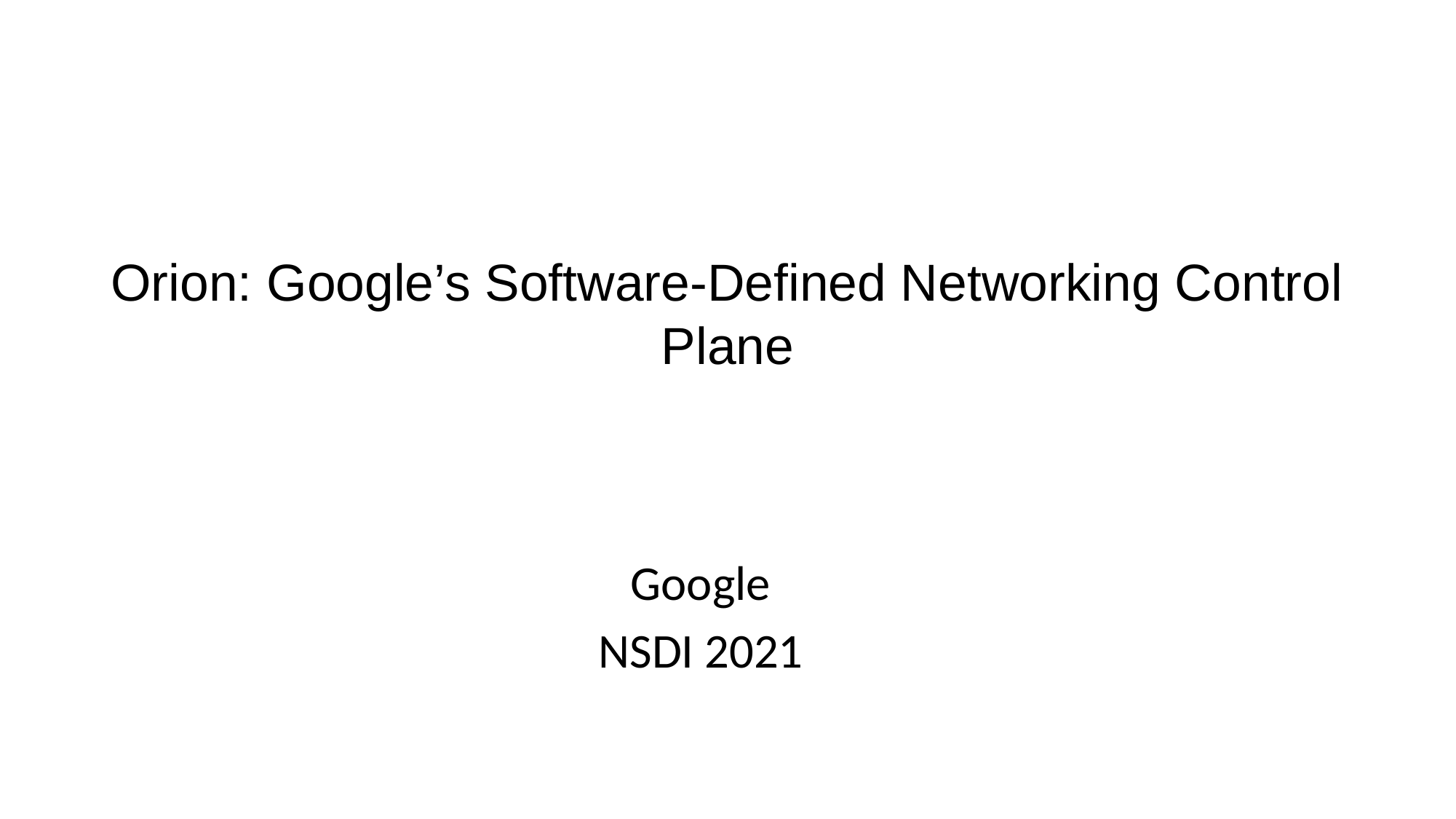

# Orion: Google’s Software-Defined Networking Control Plane
Google
NSDI 2021